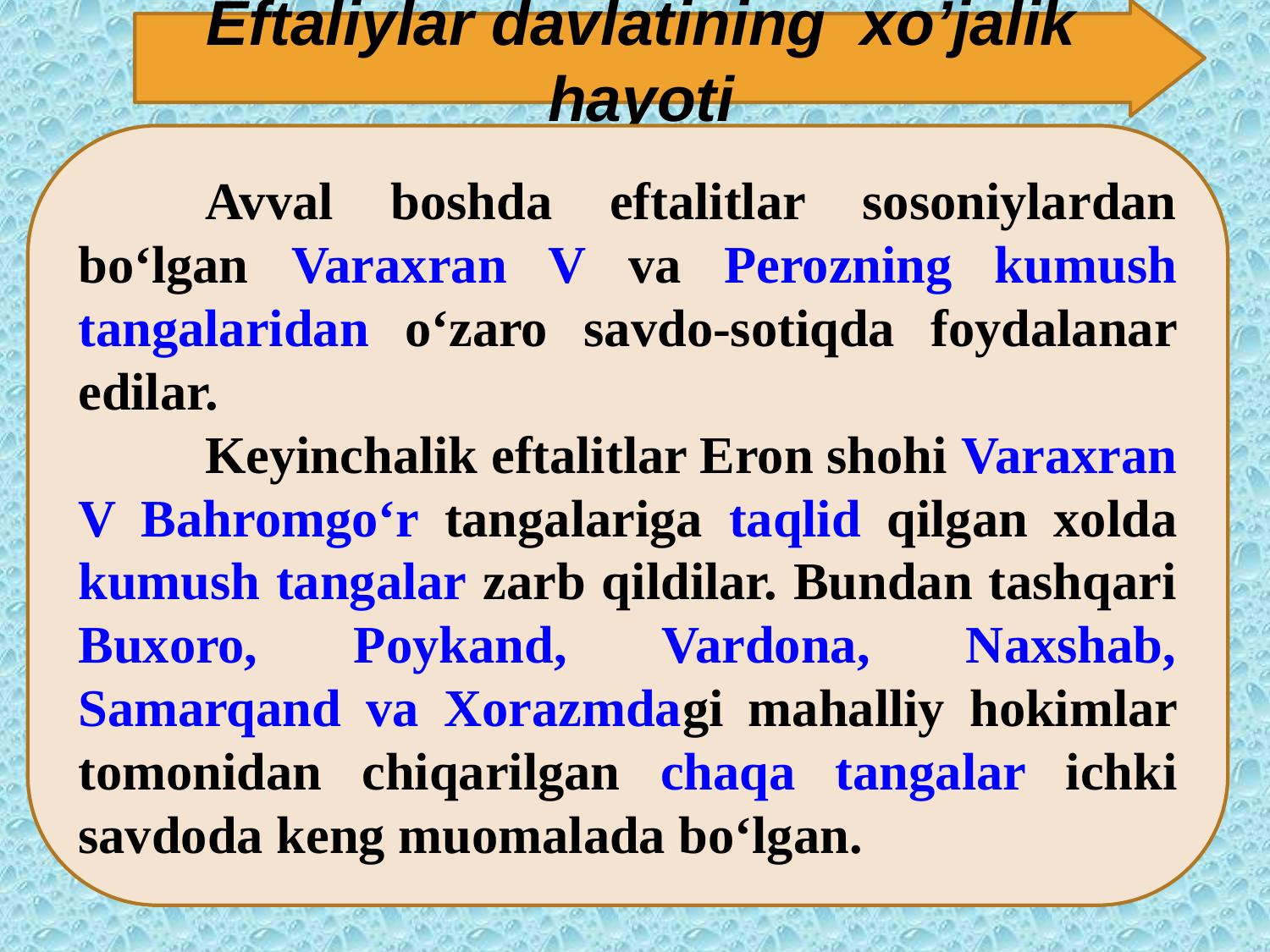

Ilohiy (teologik) nazariya.
Eftaliylar davlatining  xo’jalik hayoti
	Avval boshda eftalitlar sosoniylardan bo‘lgan Varaxran V va Perozning kumush tangalaridan o‘zaro savdo-sotiqda foydalanar edilar.
	Keyinchalik eftalitlar Eron shohi Varaxran V Bahromgo‘r tangalariga taqlid qilgan xolda kumush tangalar zarb qildilar. Bundan tashqari Buxoro, Poykand, Vardona, Naxshab, Samarqand va Xorazmdagi mahalliy hokimlar tomonidan chiqarilgan chaqa tangalar ichki savdoda keng muomalada bo‘lgan.